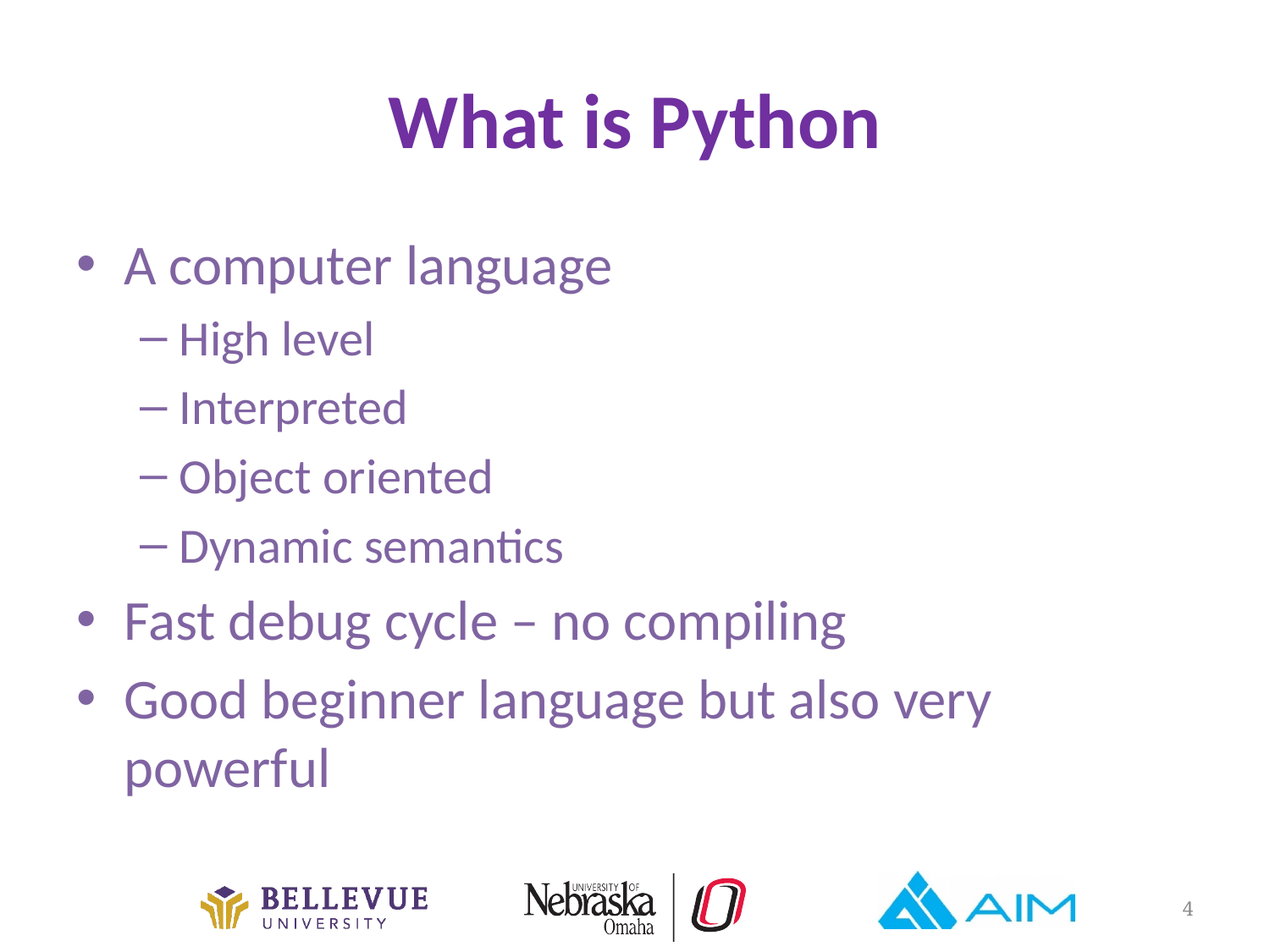

# What is Python
A computer language
High level
Interpreted
Object oriented
Dynamic semantics
Fast debug cycle – no compiling
Good beginner language but also very powerful

4